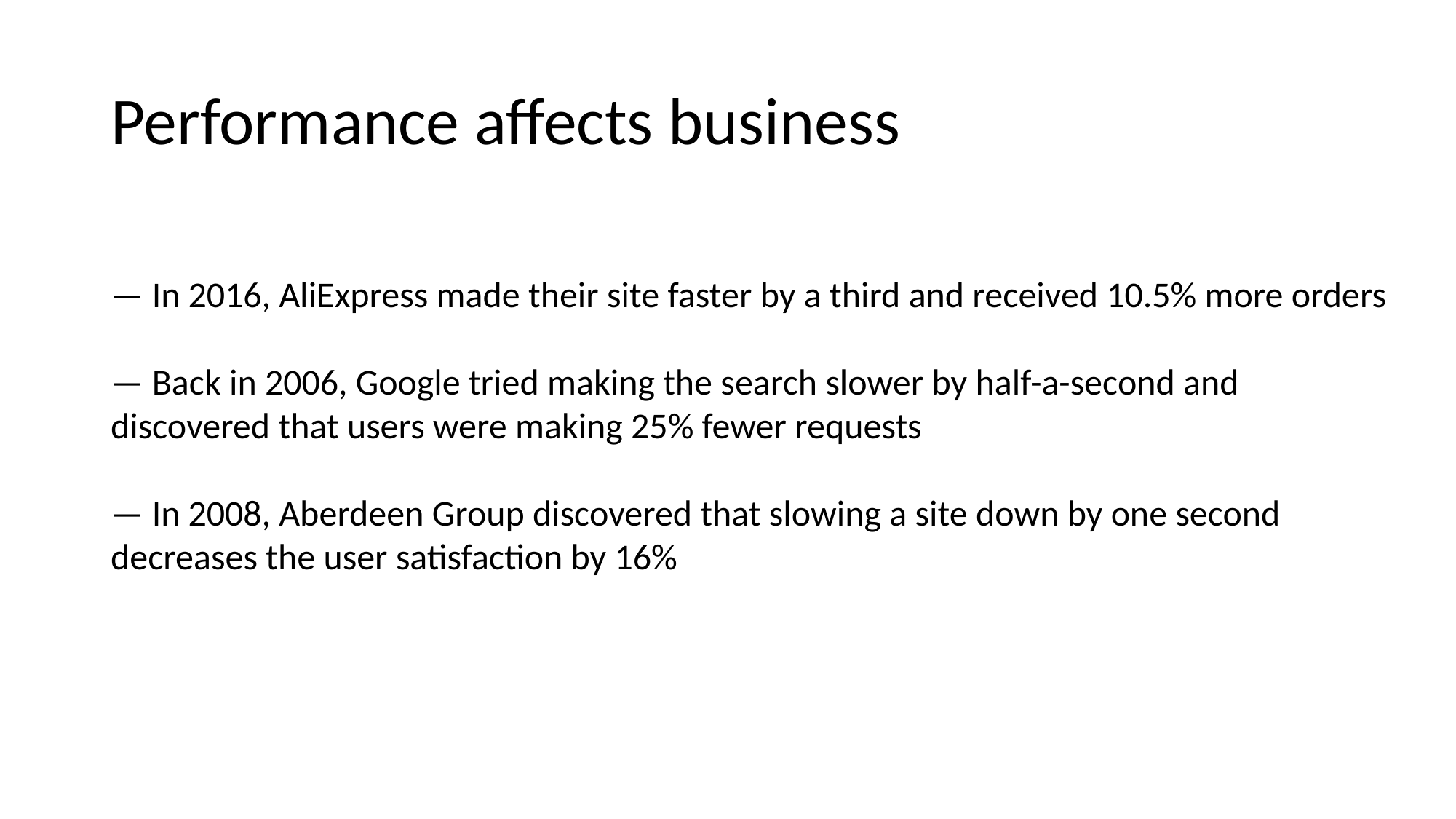

# Performance affects business
— In 2016, AliExpress made their site faster by a third and received 10.5% more orders

— Back in 2006, Google tried making the search slower by half-a-second and discovered that users were making 25% fewer requests

— In 2008, Aberdeen Group discovered that slowing a site down by one second decreases the user satisfaction by 16%